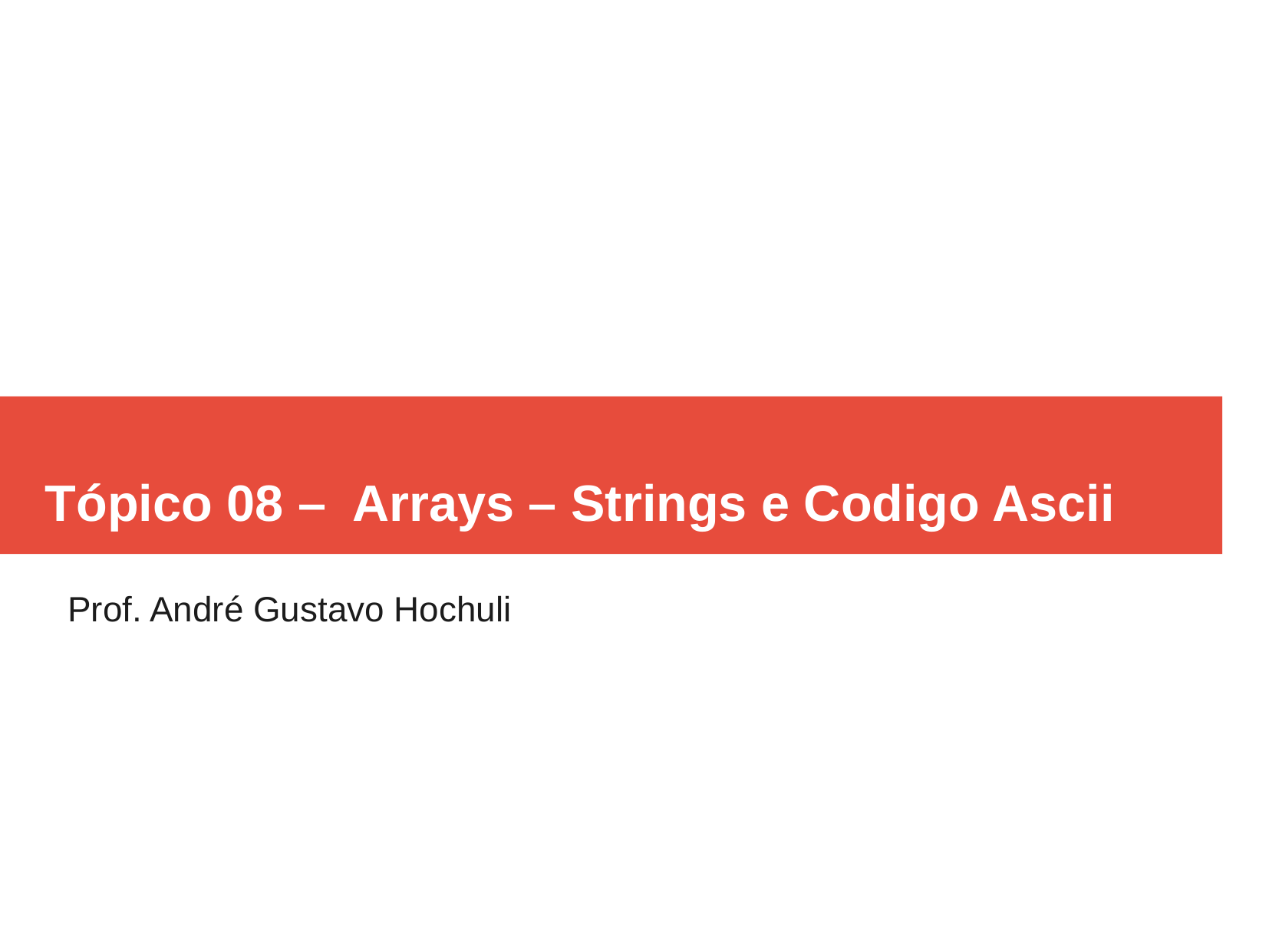

Tópico 08 –  Arrays – Strings e Codigo Ascii
Prof. André Gustavo Hochuli